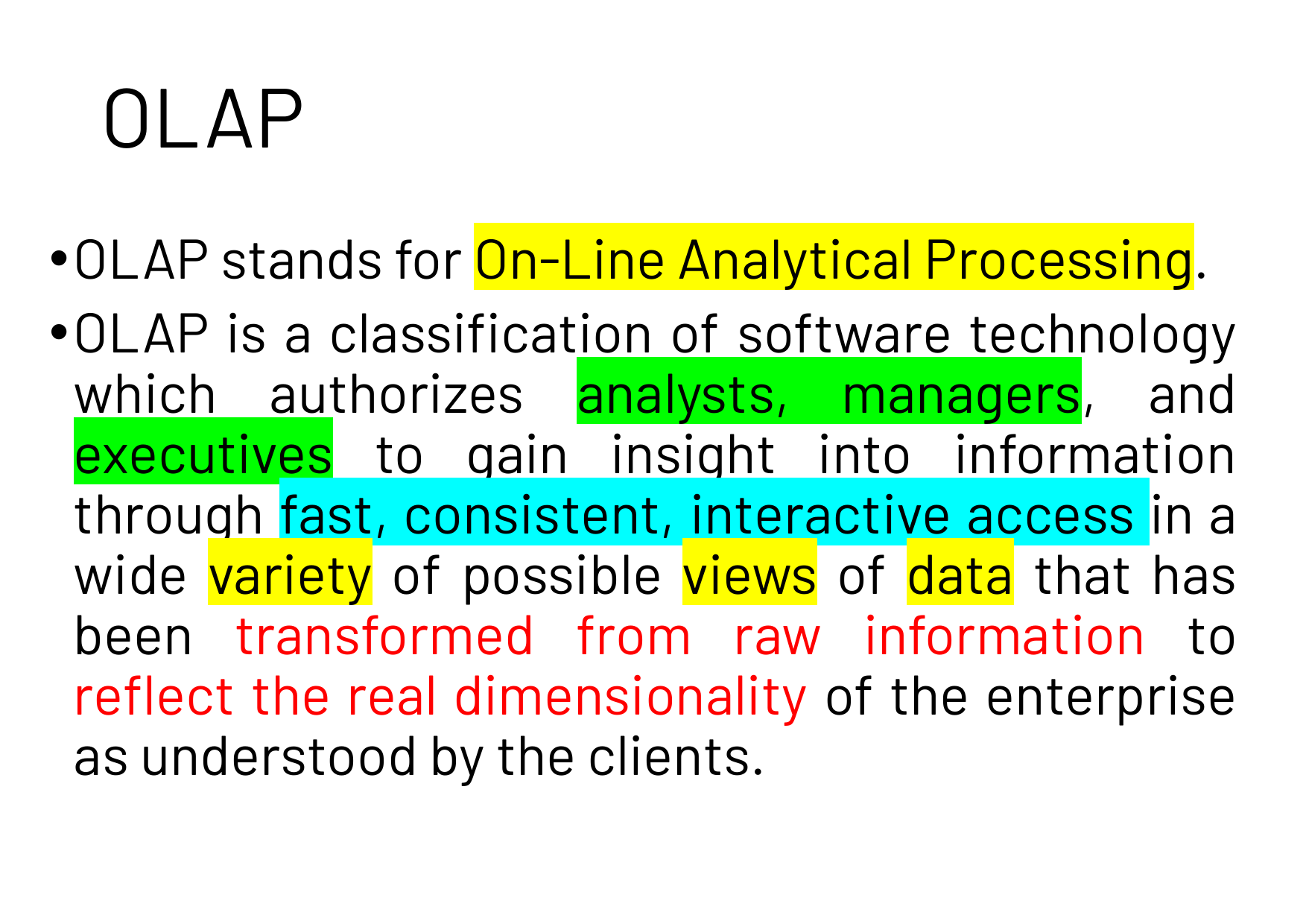

# OLAP
OLAP stands for On-Line Analytical Processing.
OLAP is a classification of software technology which authorizes analysts, managers, and executives to gain insight into information through fast, consistent, interactive access in a wide variety of possible views of data that has been transformed from raw information to reflect the real dimensionality of the enterprise as understood by the clients.